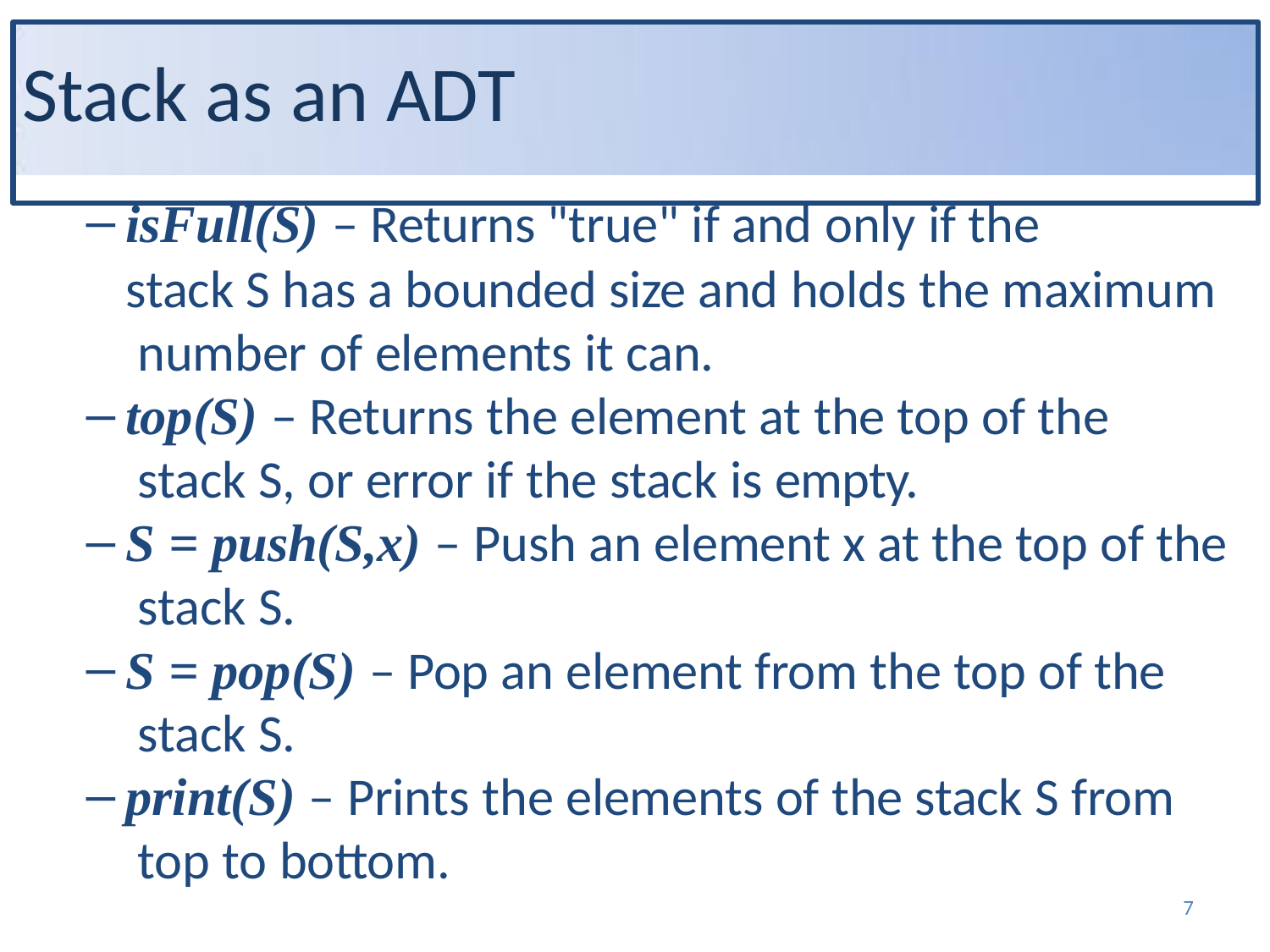

# Stack as an ADT
isFull(S) – Returns "true" if and only if the
stack S has a bounded size and holds the maximum  number of elements it can.
top(S) – Returns the element at the top of the  stack S, or error if the stack is empty.
S = push(S,x) – Push an element x at the top of the  stack S.
S = pop(S) – Pop an element from the top of the  stack S.
print(S) – Prints the elements of the stack S from  top to bottom.
7